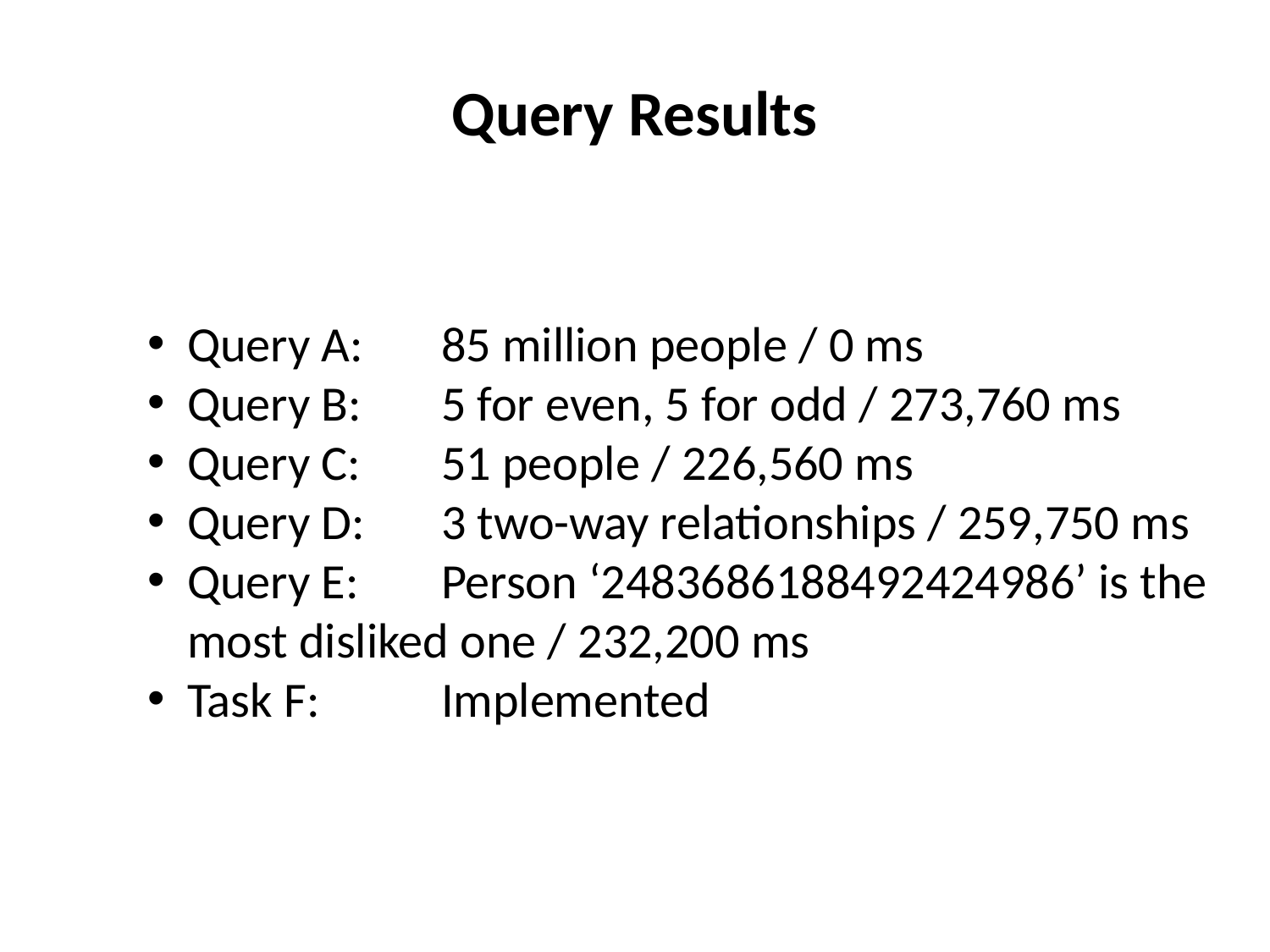

Query Results
Query A:	85 million people / 0 ms
Query B:	5 for even, 5 for odd / 273,760 ms
Query C:	51 people / 226,560 ms
Query D:	3 two-way relationships / 259,750 ms
Query E:	Person ‘2483686188492424986’ is the most disliked one / 232,200 ms
Task F:	Implemented